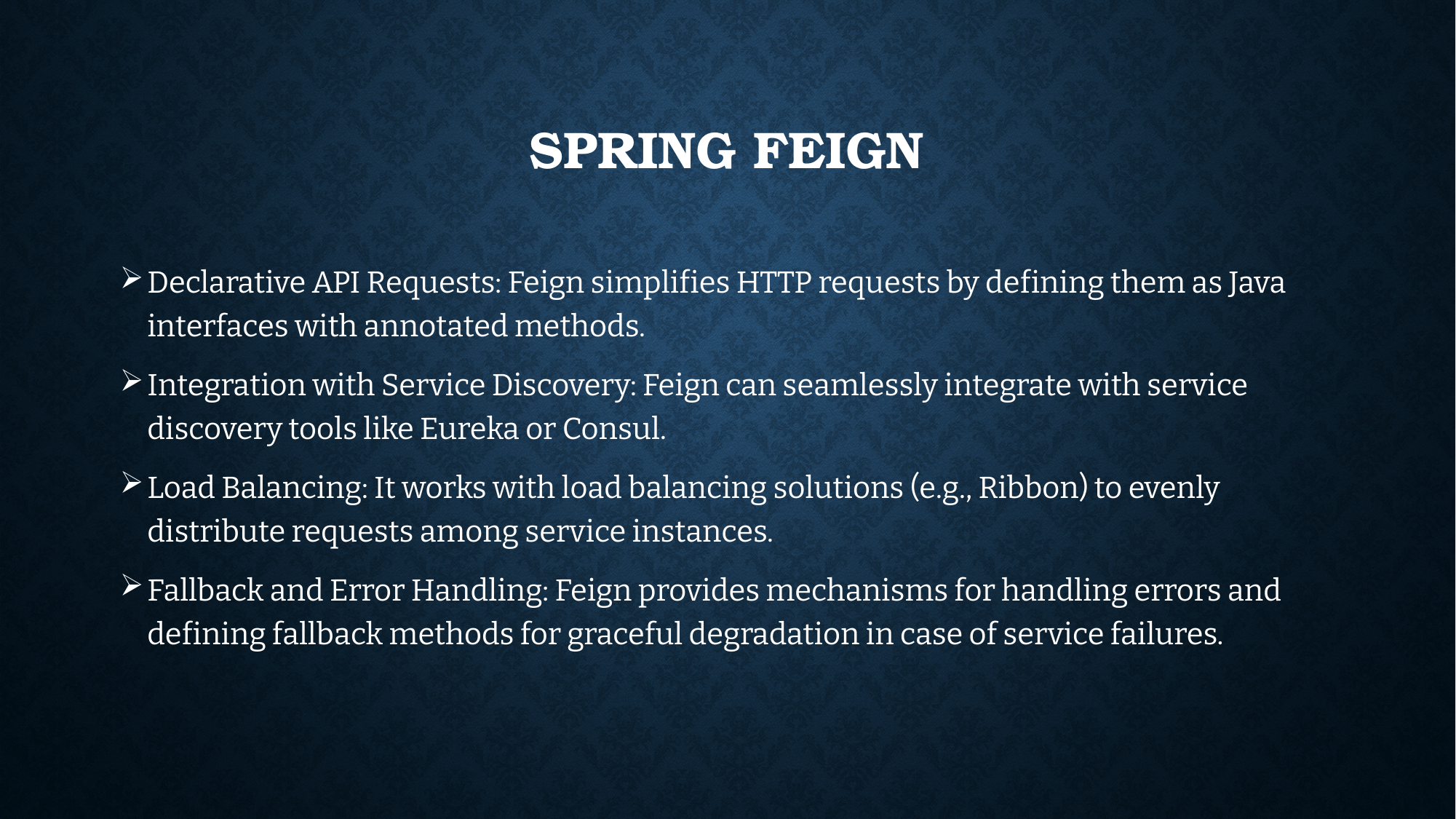

# Spring feign
Declarative API Requests: Feign simplifies HTTP requests by defining them as Java interfaces with annotated methods.
Integration with Service Discovery: Feign can seamlessly integrate with service discovery tools like Eureka or Consul.
Load Balancing: It works with load balancing solutions (e.g., Ribbon) to evenly distribute requests among service instances.
Fallback and Error Handling: Feign provides mechanisms for handling errors and defining fallback methods for graceful degradation in case of service failures.